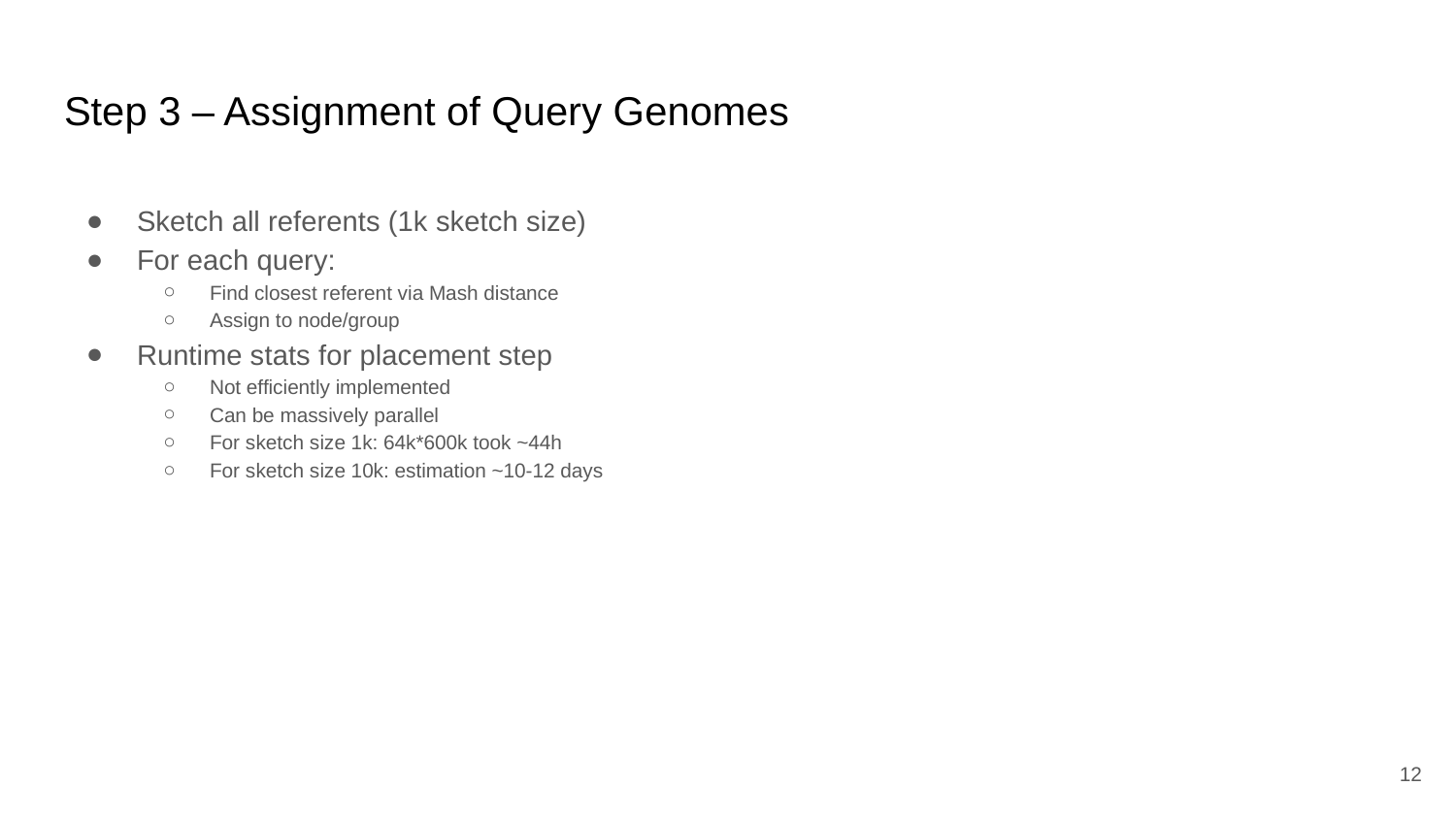

# Step 3 – Assignment of Query Genomes
Sketch all referents (1k sketch size)
For each query:
Find closest referent via Mash distance
Assign to node/group
Runtime stats for placement step
Not efficiently implemented
Can be massively parallel
For sketch size 1k: 64k*600k took ~44h
For sketch size 10k: estimation ~10-12 days
12